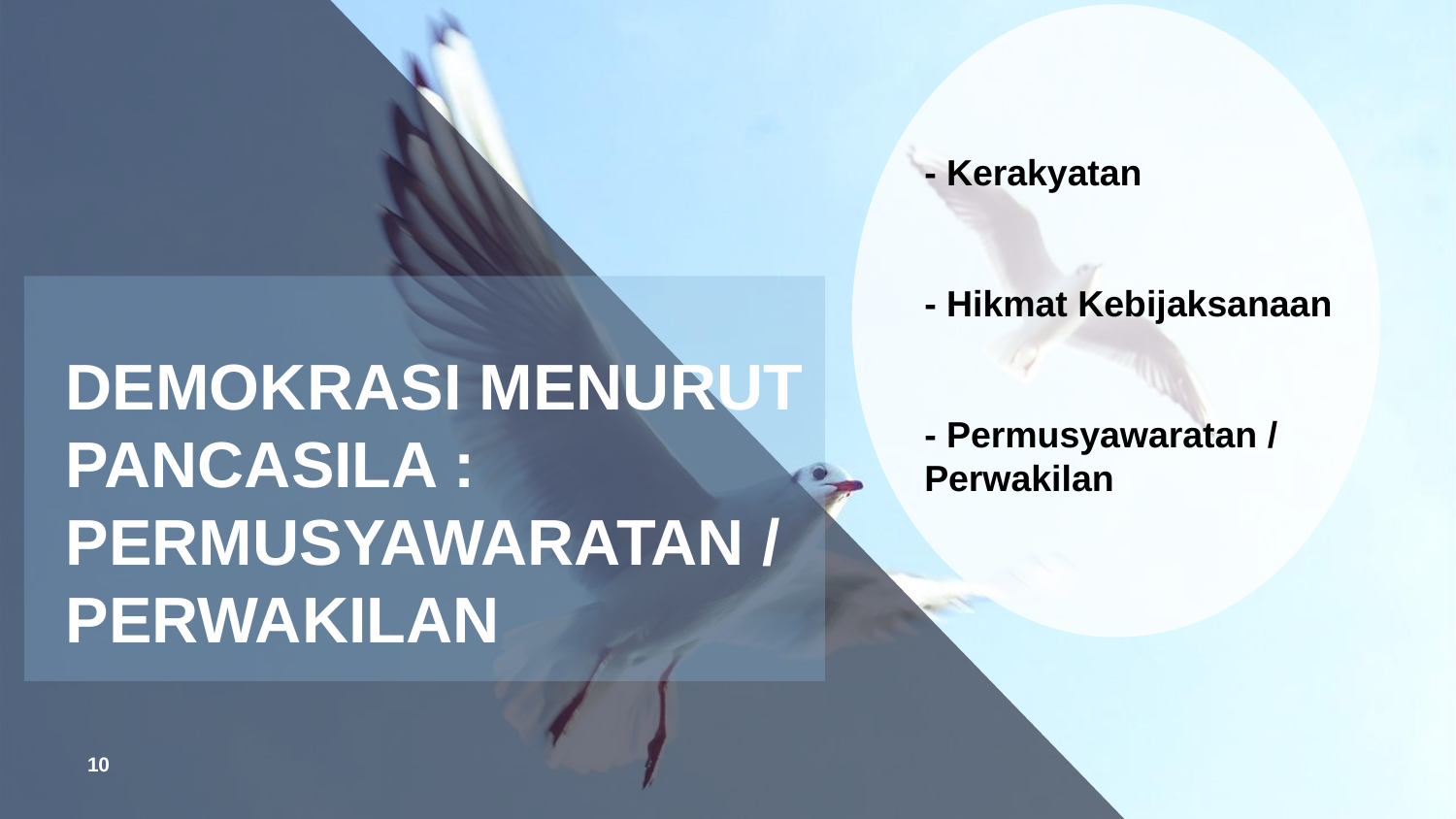

DEMOKRASI MENURUT PANCASILA :
PERMUSYAWARATAN / PERWAKILAN
- Kerakyatan

- Hikmat Kebijaksanaan

- Permusyawaratan / Perwakilan

10